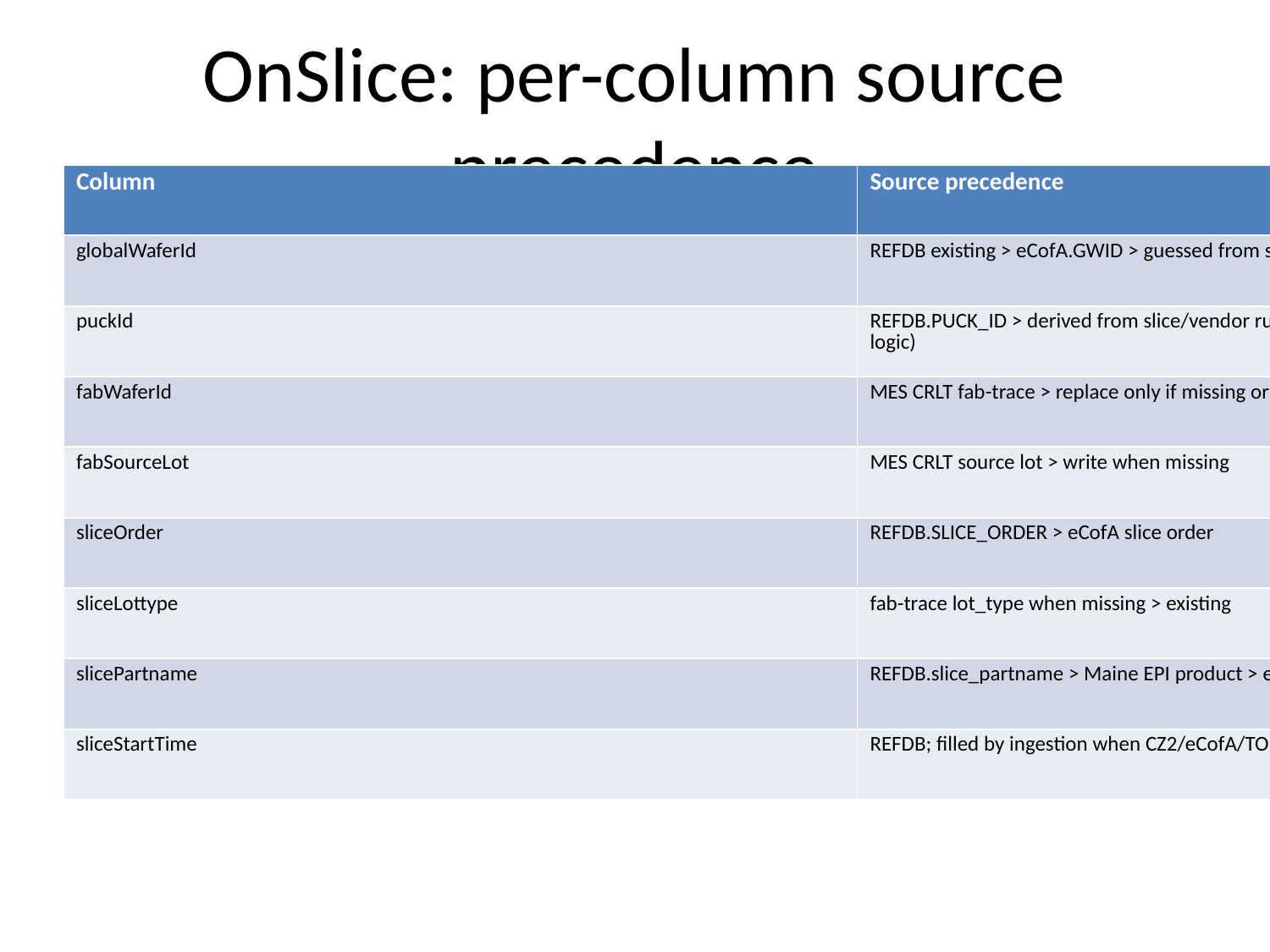

# OnSlice: per-column source precedence
| Column | Source precedence |
| --- | --- |
| globalWaferId | REFDB existing > eCofA.GWID > guessed from slice (strip dashes/truncate) |
| puckId | REFDB.PUCK\_ID > derived from slice/vendor rules (non-GTAT → puck; GTAT → runId logic) |
| fabWaferId | MES CRLT fab-trace > replace only if missing or CHANGED\_WAFERS indicates remap |
| fabSourceLot | MES CRLT source lot > write when missing |
| sliceOrder | REFDB.SLICE\_ORDER > eCofA slice order |
| sliceLottype | fab-trace lot\_type when missing > existing |
| slicePartname | REFDB.slice\_partname > Maine EPI product > existing |
| sliceStartTime | REFDB; filled by ingestion when CZ2/eCofA/TORRENT supply |